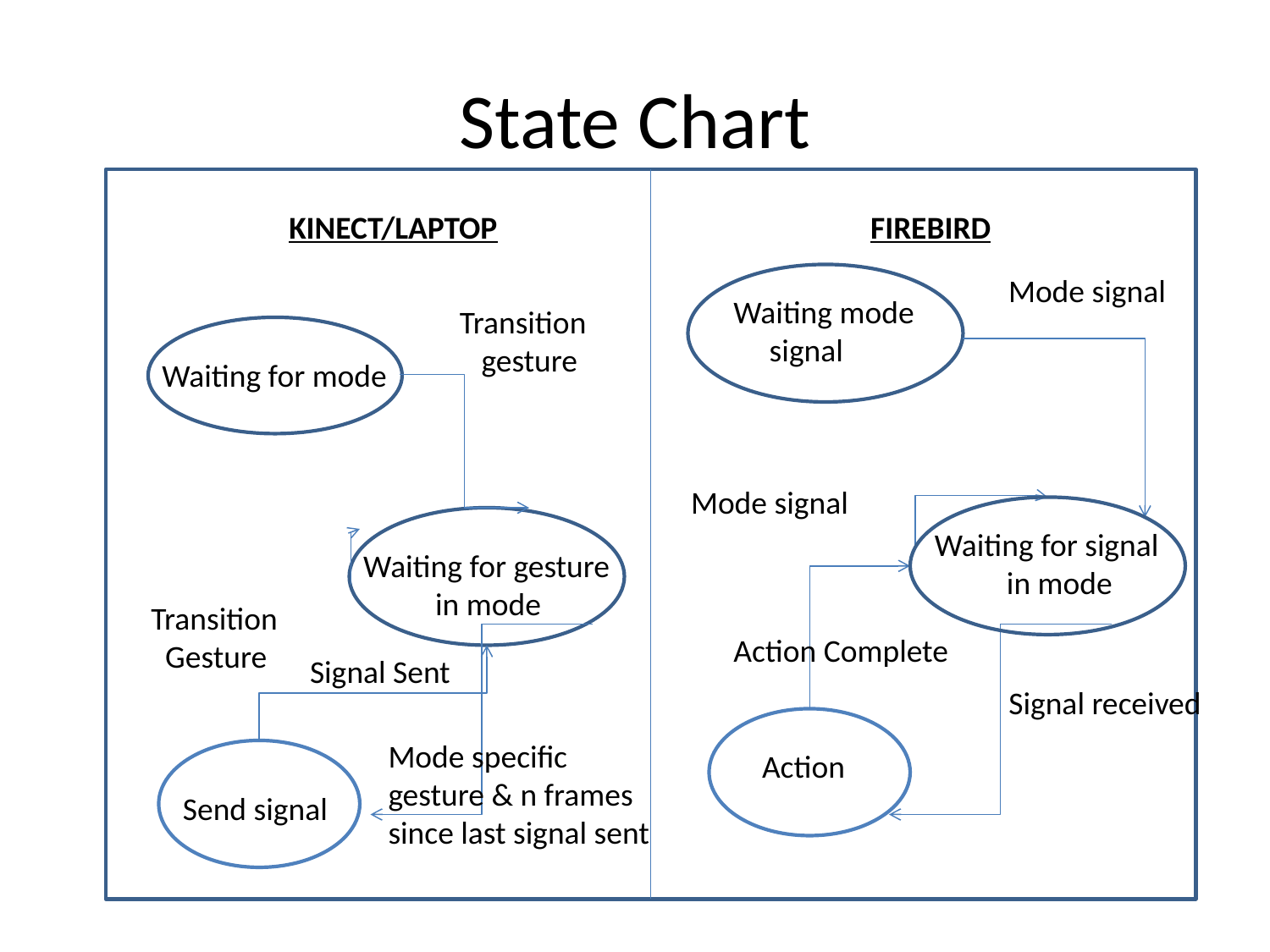

# State Chart
jkl
KINECT/LAPTOP
FIREBIRD

Mode signal
Waiting mode
     signal
Transition
   gesture

Waiting for mode
Mode signal

Waiting for signal
          in mode
Waiting for gesture
          in mode
Transition
  Gesture
Action Complete
Signal Sent
Signal received

Mode specific
gesture & n frames
since last signal sent

    Action
Send signal